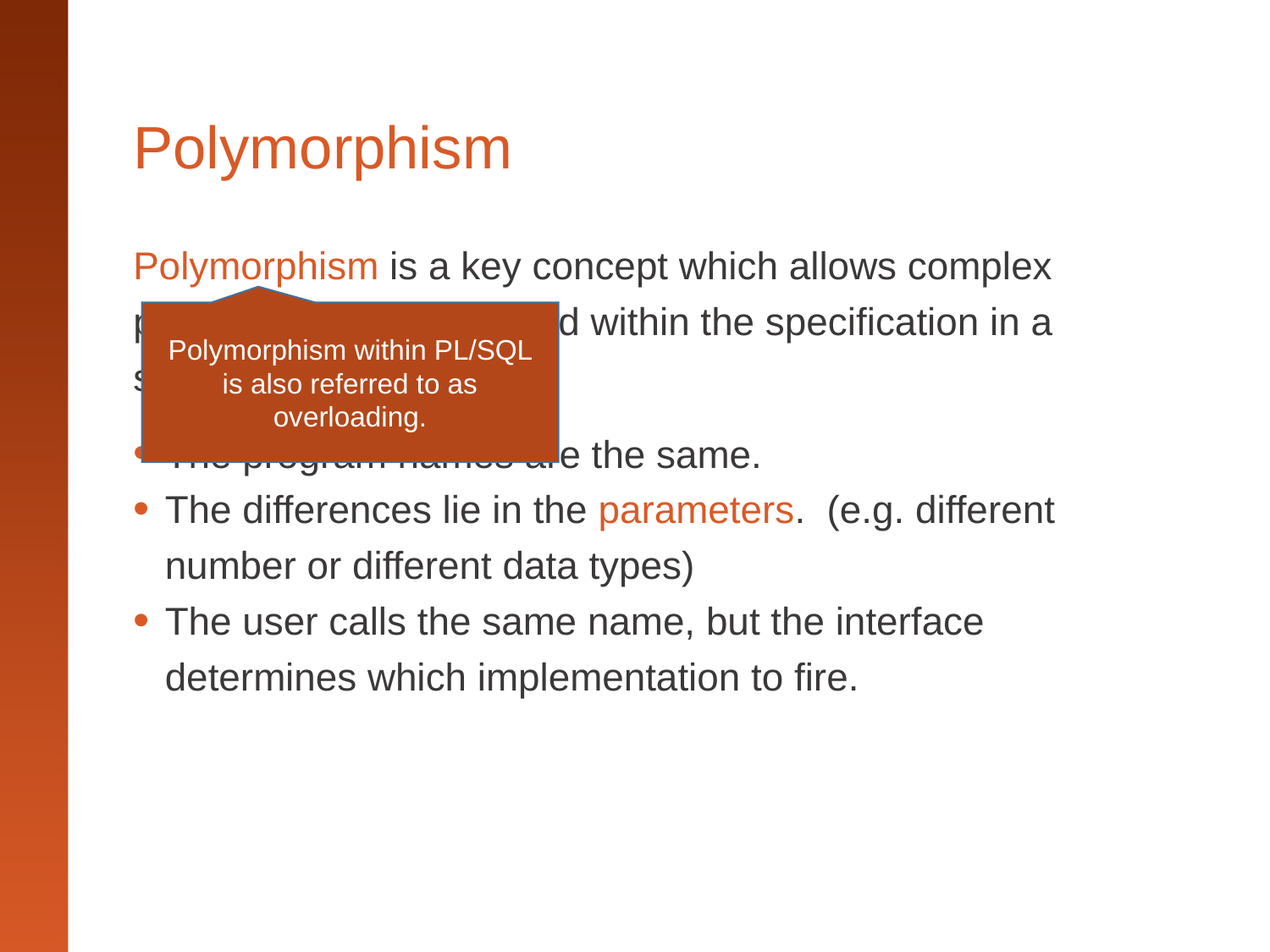

# Polymorphism
Polymorphism is a key concept which allows complex packages to be presented within the specification in a simpler, reusable form.
The program names are the same.
The differences lie in the parameters.  (e.g. different number or different data types)
The user calls the same name, but the interface determines which implementation to fire.
Polymorphism within PL/SQL is also referred to as overloading.